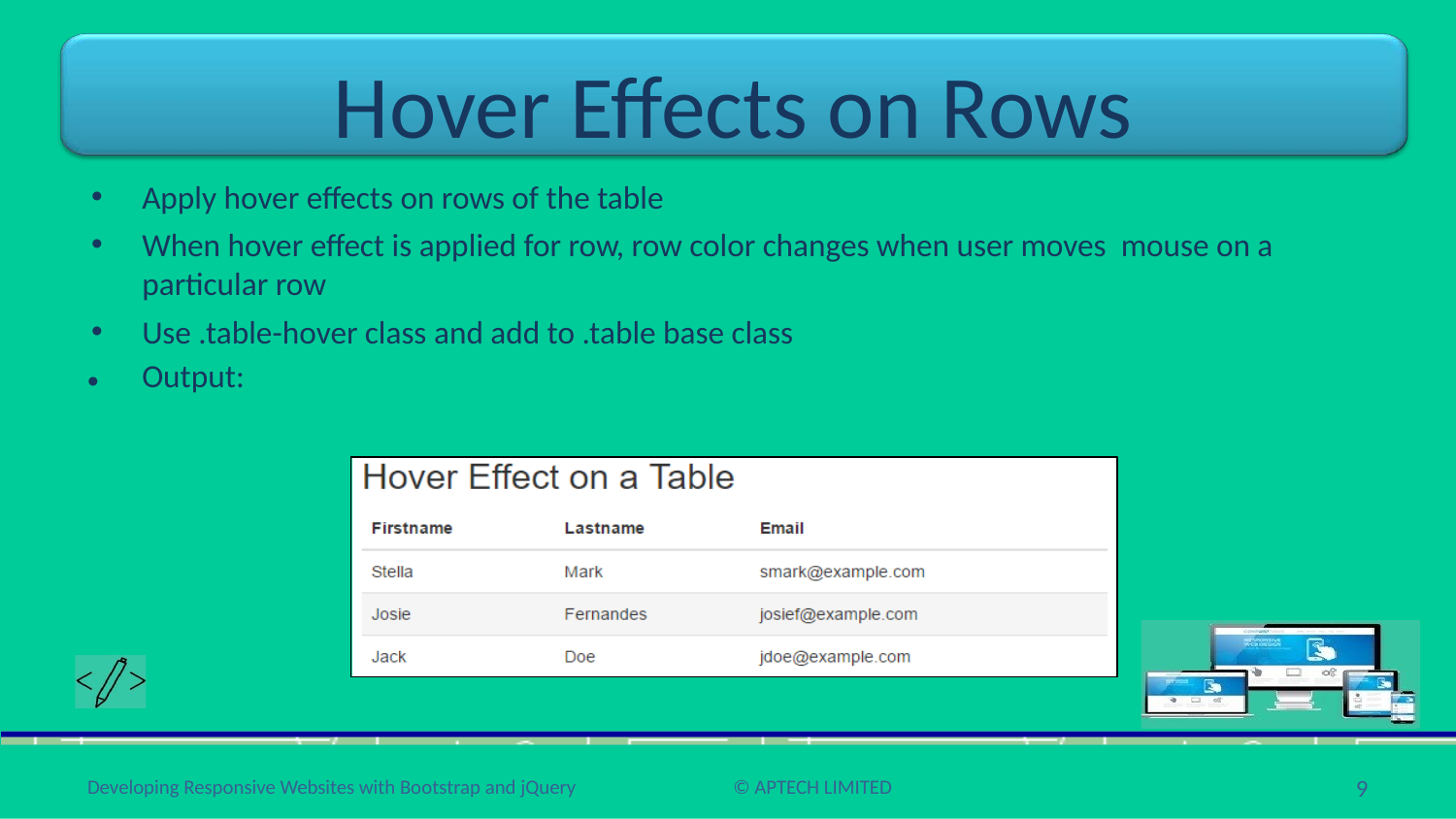

# Hover Effects on Rows
Apply hover effects on rows of the table
When hover effect is applied for row, row color changes when user moves  mouse on a particular row
Use .table-hover class and add to .table base class
•
Output:

9
Developing Responsive Websites with Bootstrap and jQuery
© APTECH LIMITED